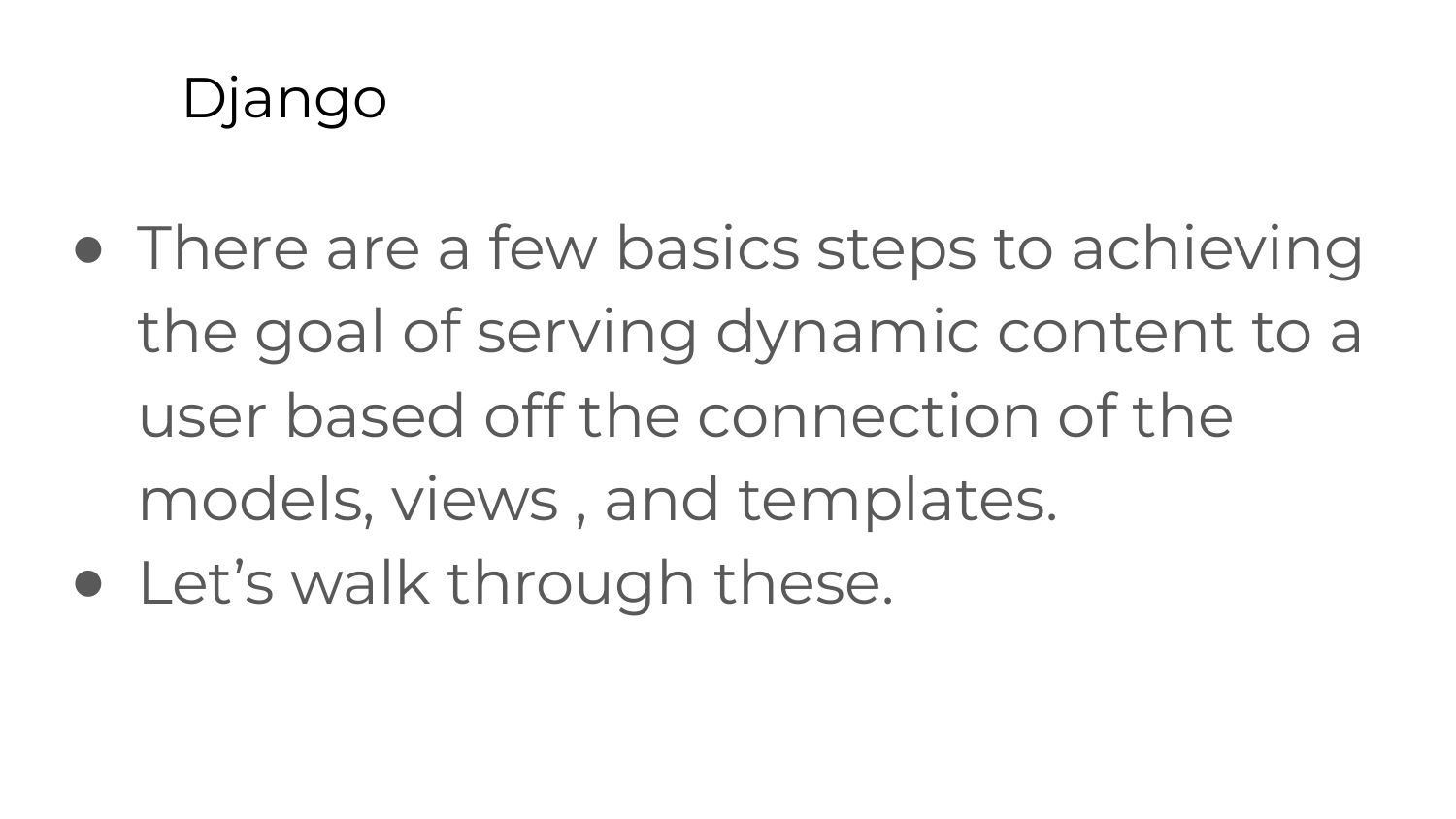

# Django
There are a few basics steps to achieving the goal of serving dynamic content to a user based off the connection of the models, views , and templates.
Let’s walk through these.